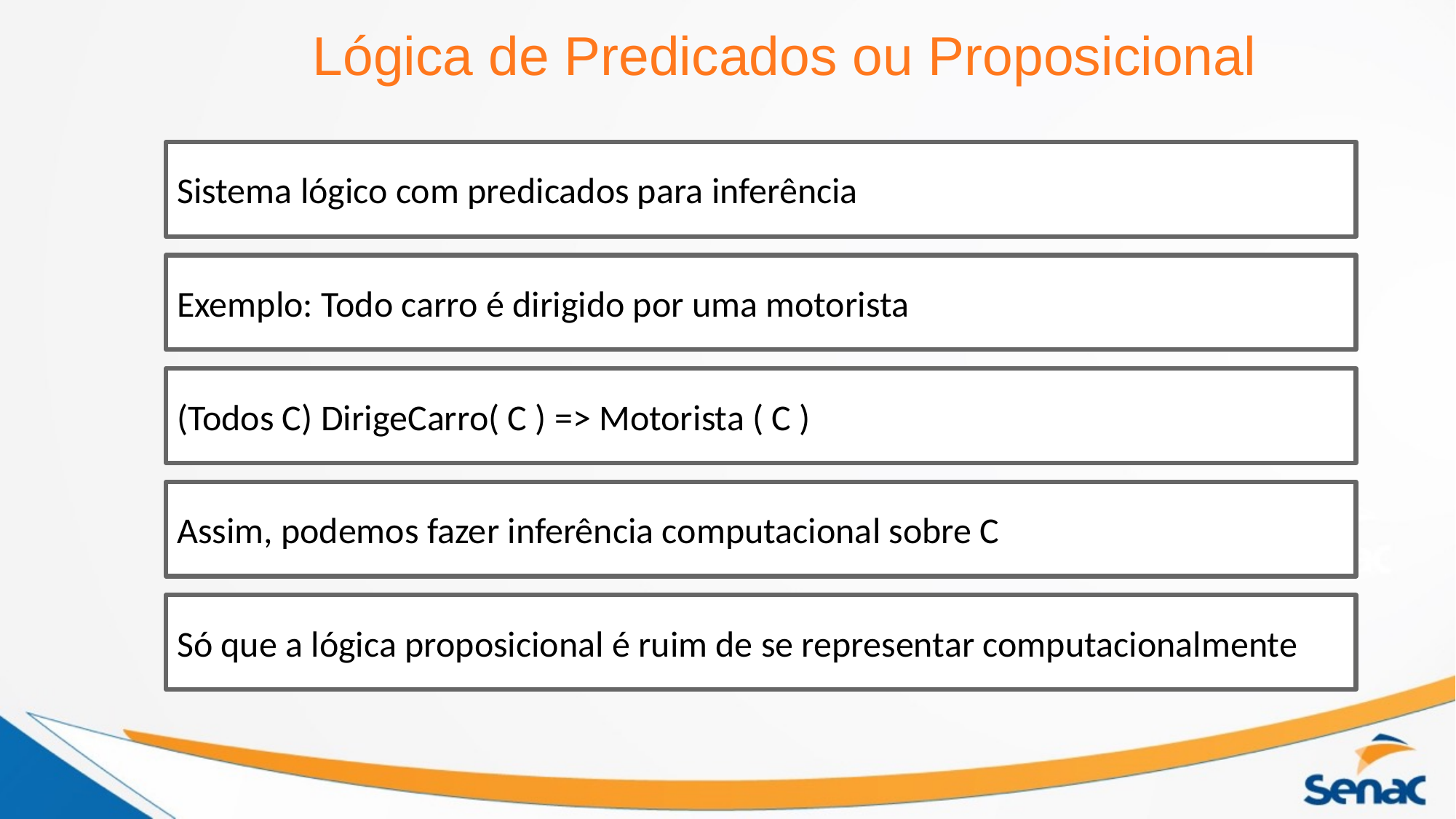

Lógica de Predicados ou Proposicional
Sistema lógico com predicados para inferência
Exemplo: Todo carro é dirigido por uma motorista
(Todos C) DirigeCarro( C ) => Motorista ( C )
Assim, podemos fazer inferência computacional sobre C
Só que a lógica proposicional é ruim de se representar computacionalmente